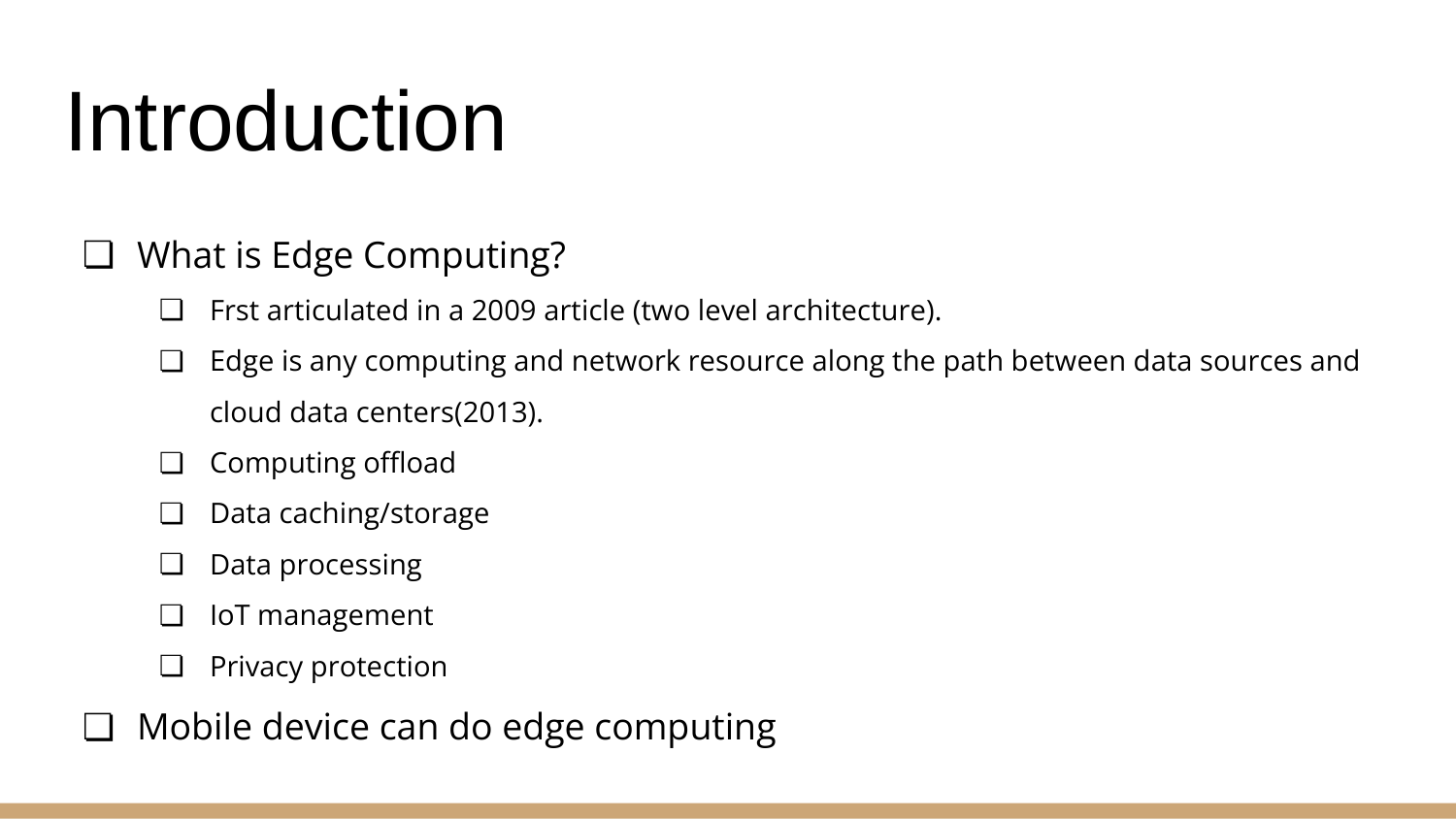

# Introduction
What is Edge Computing?
Frst articulated in a 2009 article (two level architecture).
Edge is any computing and network resource along the path between data sources and cloud data centers(2013).
Computing offload
Data caching/storage
Data processing
IoT management
Privacy protection
Mobile device can do edge computing